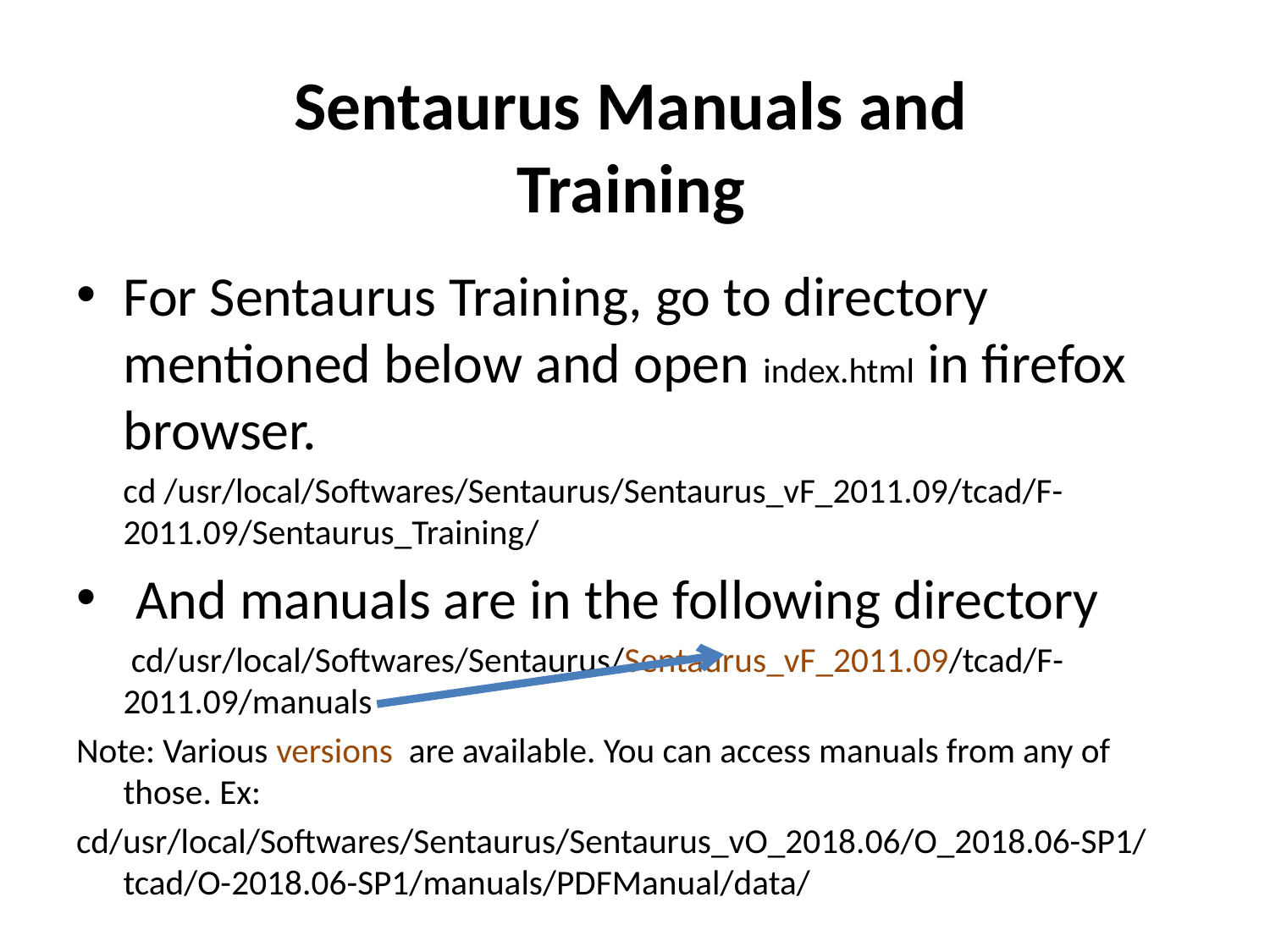

# Sentaurus Manuals and Training
For Sentaurus Training, go to directory mentioned below and open index.html in firefox browser.
      cd /usr/local/Softwares/Sentaurus/Sentaurus_vF_2011.09/tcad/F-2011.09/Sentaurus_Training/
 And manuals are in the following directory
       cd/usr/local/Softwares/Sentaurus/Sentaurus_vF_2011.09/tcad/F-2011.09/manuals
Note: Various versions  are available. You can access manuals from any of those. Ex:
cd/usr/local/Softwares/Sentaurus/Sentaurus_vO_2018.06/O_2018.06-SP1/tcad/O-2018.06-SP1/manuals/PDFManual/data/